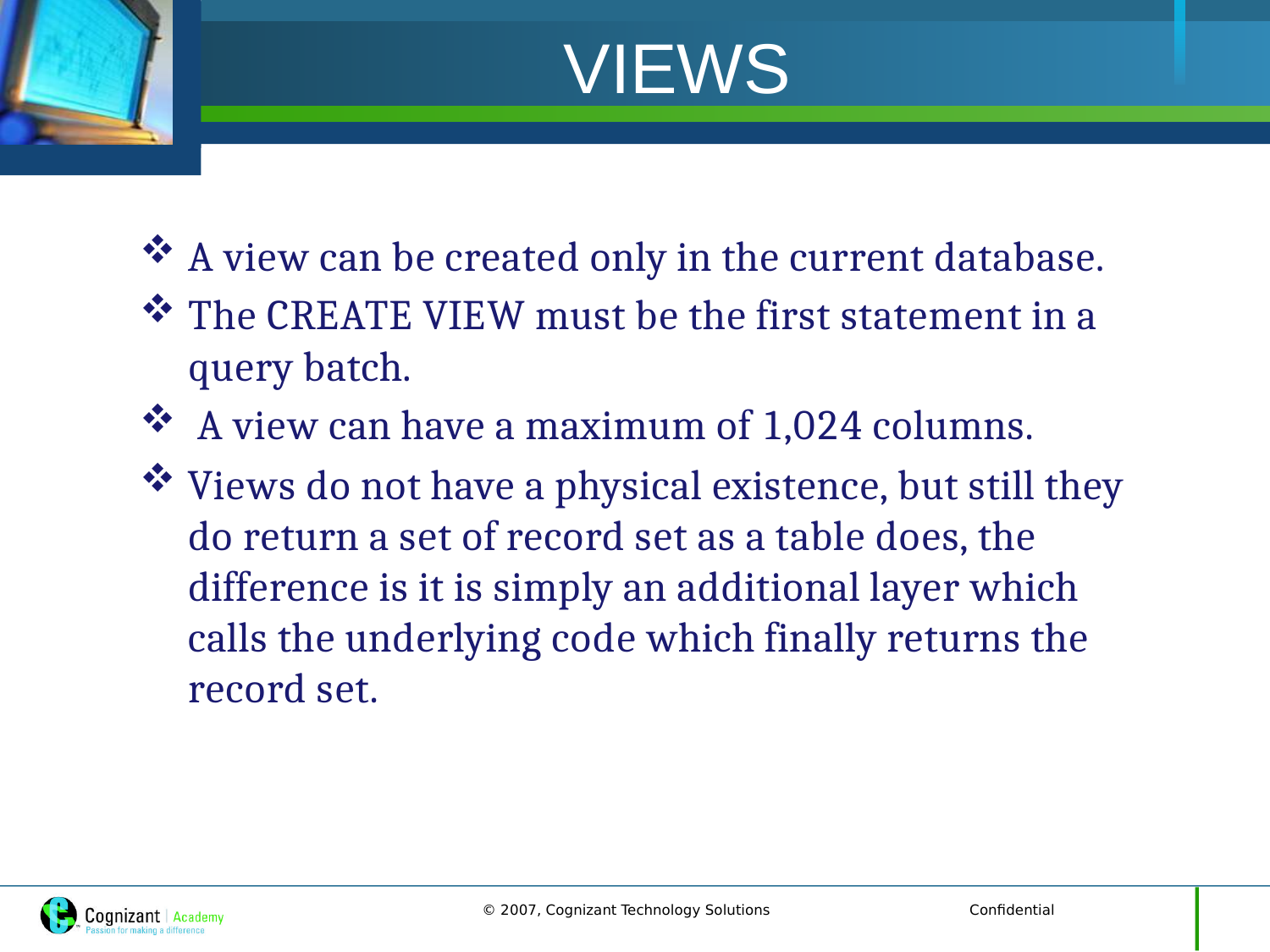

# VIEWS
A view can be created only in the current database.
The CREATE VIEW must be the first statement in a query batch.
 A view can have a maximum of 1,024 columns.
Views do not have a physical existence, but still they do return a set of record set as a table does, the difference is it is simply an additional layer which calls the underlying code which finally returns the record set.